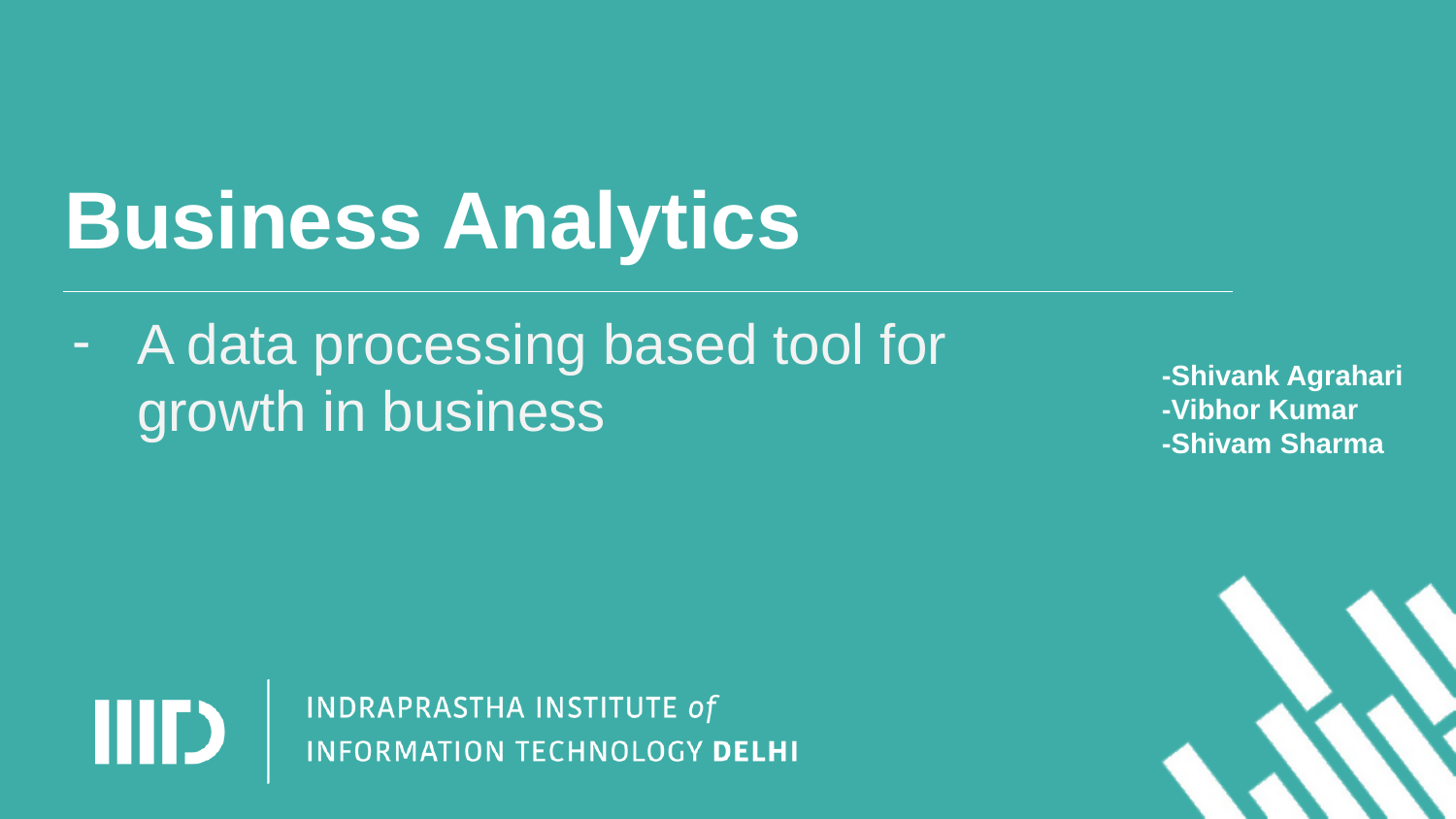

# Business Analytics
A data processing based tool for growth in business
-Shivank Agrahari
-Vibhor Kumar
-Shivam Sharma